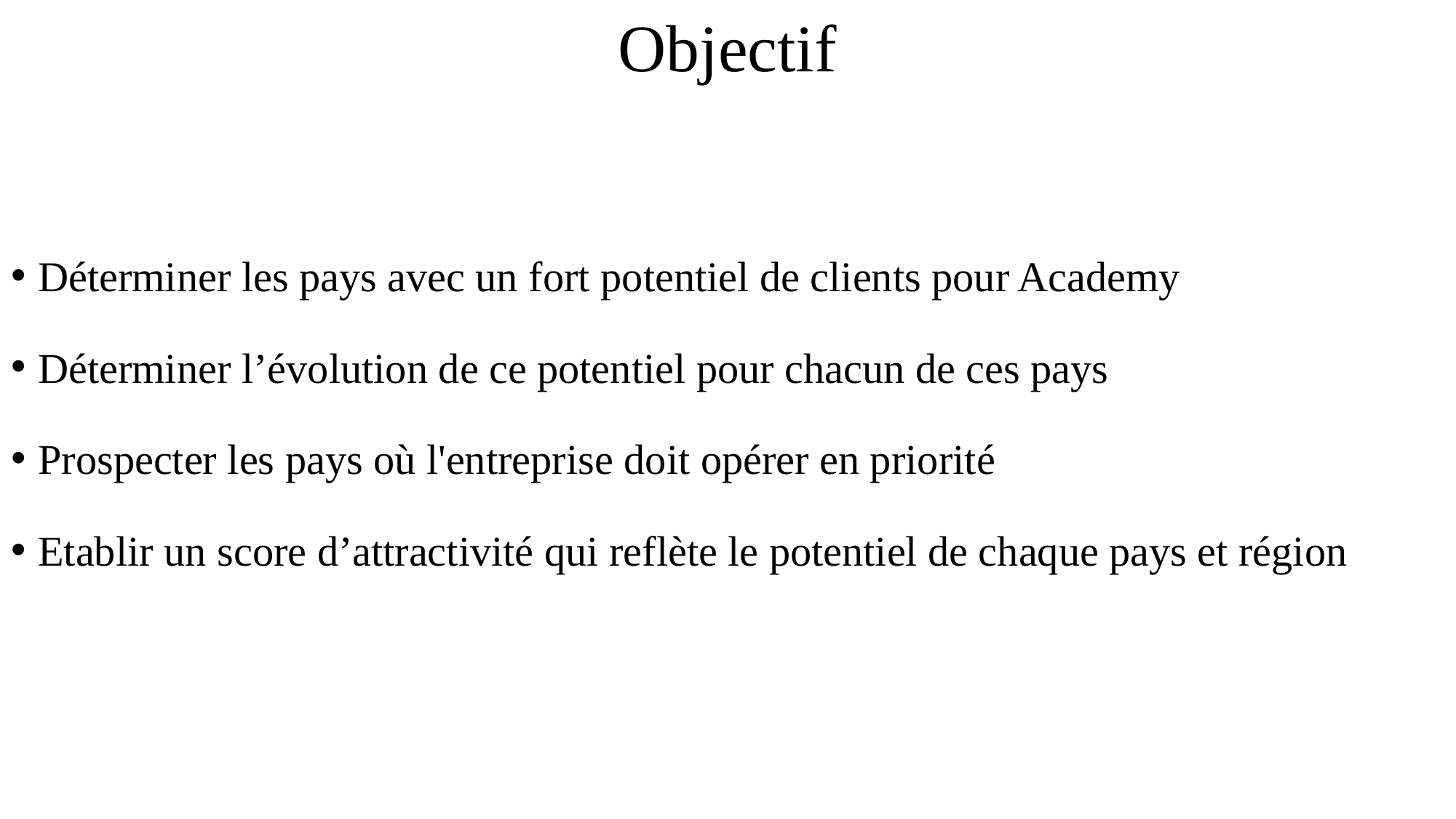

# Objectif
Déterminer les pays avec un fort potentiel de clients pour Academy
Déterminer l’évolution de ce potentiel pour chacun de ces pays
Prospecter les pays où l'entreprise doit opérer en priorité
Etablir un score d’attractivité qui reflète le potentiel de chaque pays et région